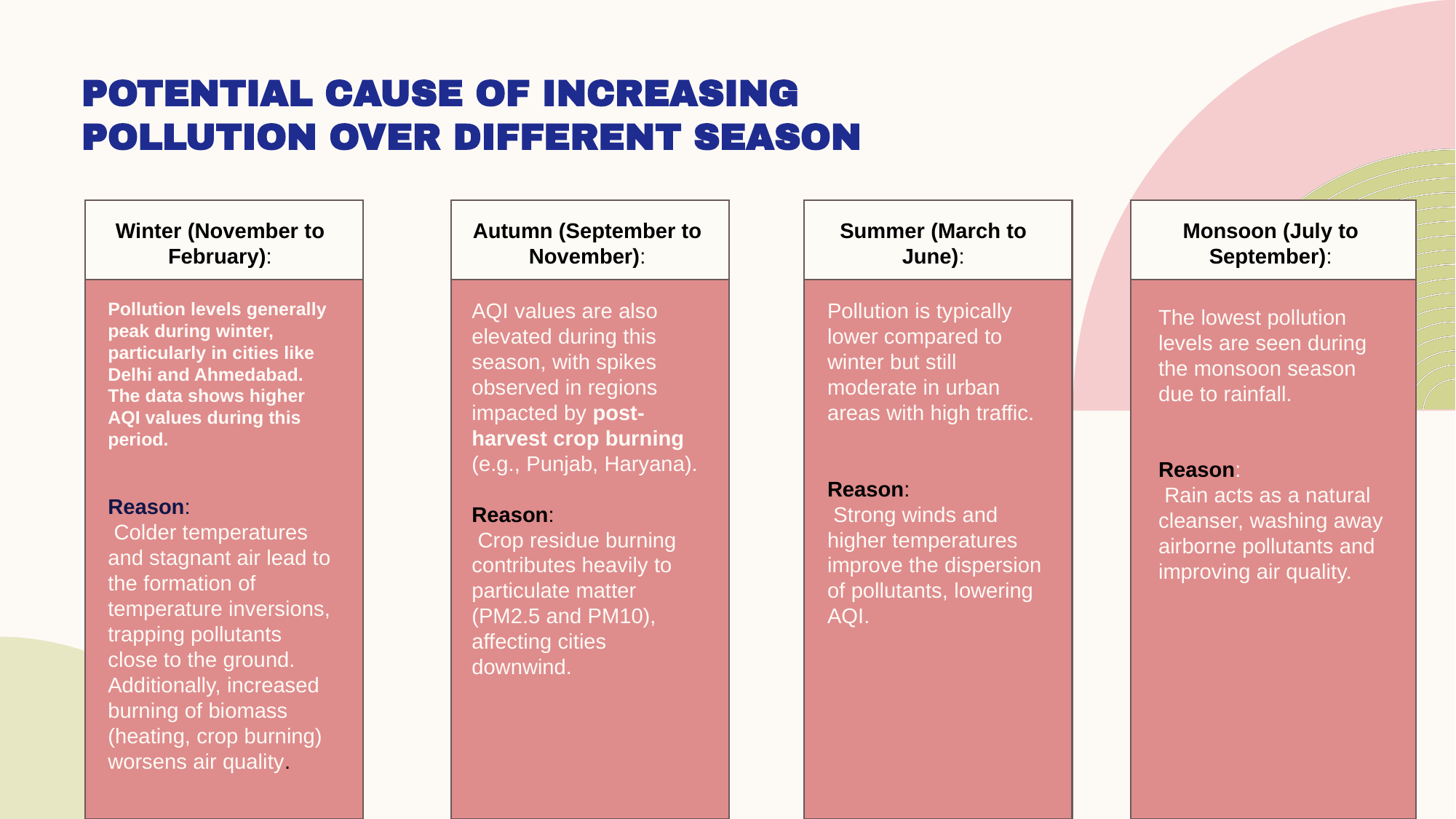

# Potential cause of increasing pollution over different season

Winter (November to February):
Autumn (September to November):
Summer (March to June):
Monsoon (July to September):
Pollution levels generally peak during winter, particularly in cities like Delhi and Ahmedabad. The data shows higher AQI values during this period.

Reason:
 Colder temperatures and stagnant air lead to the formation of temperature inversions, trapping pollutants close to the ground. Additionally, increased burning of biomass (heating, crop burning) worsens air quality.
AQI values are also elevated during this season, with spikes observed in regions impacted by post-harvest crop burning (e.g., Punjab, Haryana).

Reason:
 Crop residue burning contributes heavily to particulate matter (PM2.5 and PM10), affecting cities downwind.

Pollution is typically lower compared to winter but still moderate in urban areas with high traffic.

Reason:
 Strong winds and higher temperatures improve the dispersion of pollutants, lowering AQI.
The lowest pollution levels are seen during the monsoon season due to rainfall.

Reason:
 Rain acts as a natural cleanser, washing away airborne pollutants and improving air quality.